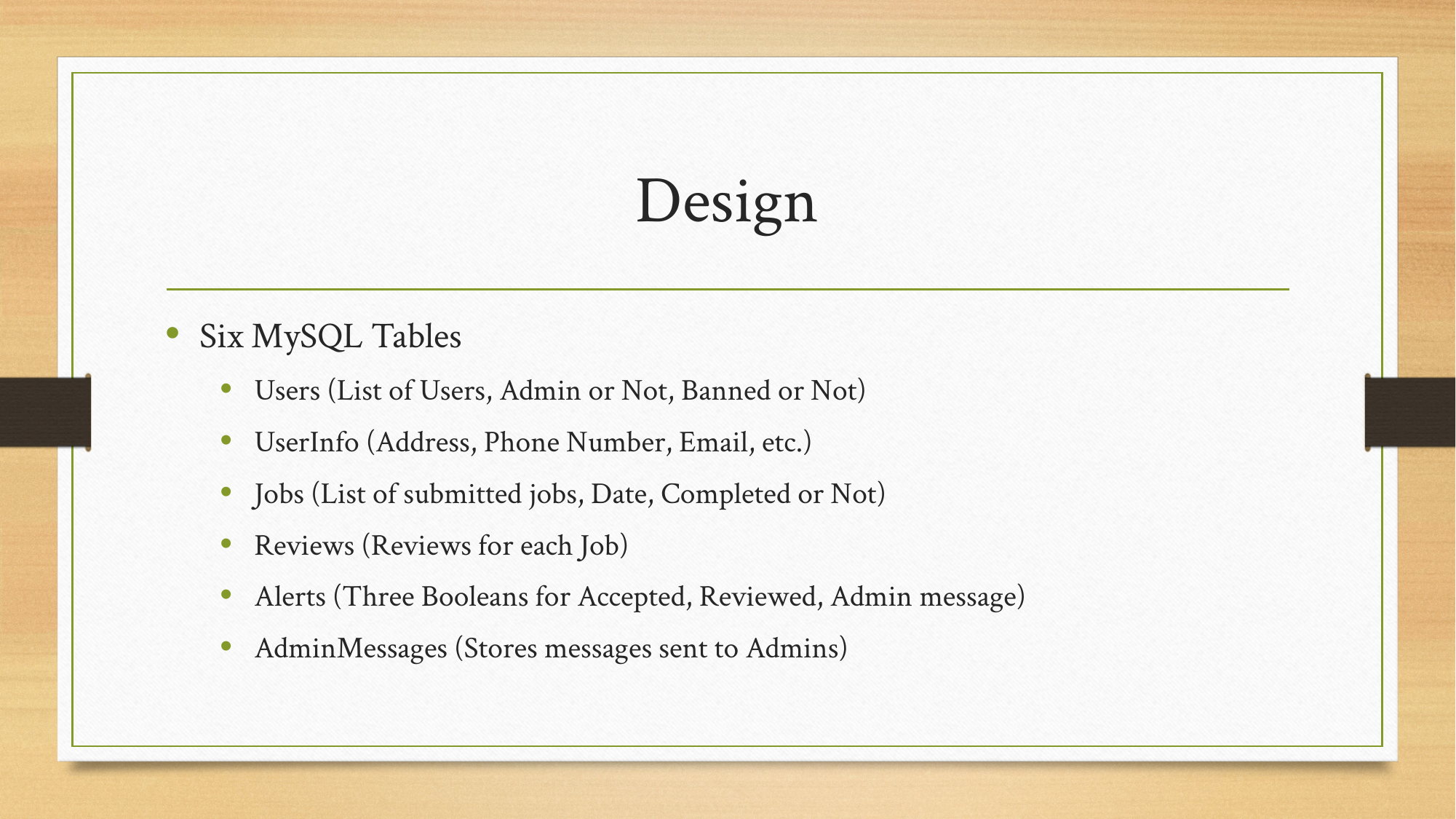

# Design
Six MySQL Tables
Users (List of Users, Admin or Not, Banned or Not)
UserInfo (Address, Phone Number, Email, etc.)
Jobs (List of submitted jobs, Date, Completed or Not)
Reviews (Reviews for each Job)
Alerts (Three Booleans for Accepted, Reviewed, Admin message)
AdminMessages (Stores messages sent to Admins)